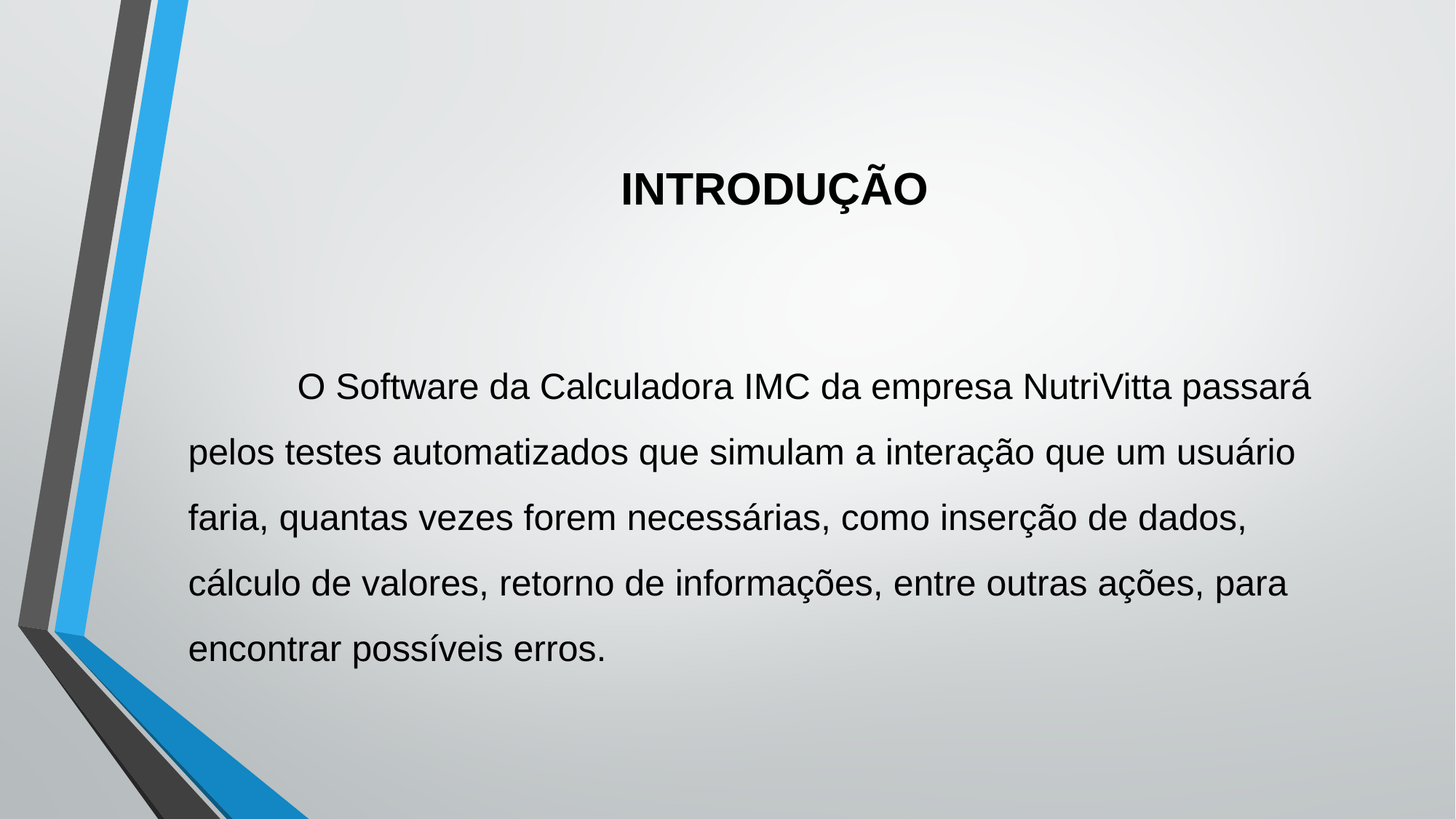

# INTRODUÇÃO
	O Software da Calculadora IMC da empresa NutriVitta passará pelos testes automatizados que simulam a interação que um usuário faria, quantas vezes forem necessárias, como inserção de dados, cálculo de valores, retorno de informações, entre outras ações, para encontrar possíveis erros.